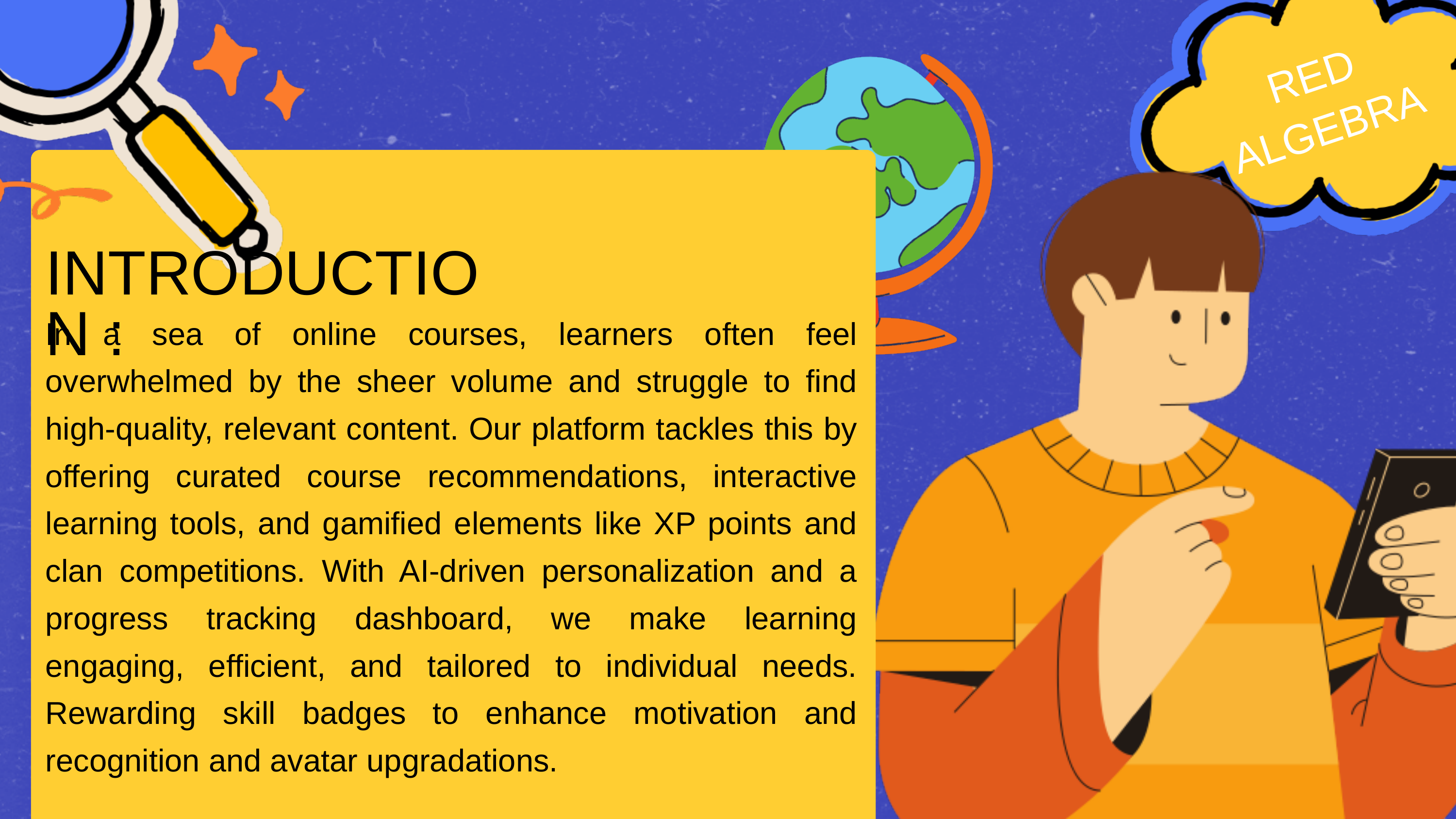

RED ALGEBRA

INTRODUCTION :
In a sea of online courses, learners often feel overwhelmed by the sheer volume and struggle to find high-quality, relevant content. Our platform tackles this by offering curated course recommendations, interactive learning tools, and gamified elements like XP points and clan competitions. With AI-driven personalization and a progress tracking dashboard, we make learning engaging, efficient, and tailored to individual needs. Rewarding skill badges to enhance motivation and recognition and avatar upgradations.